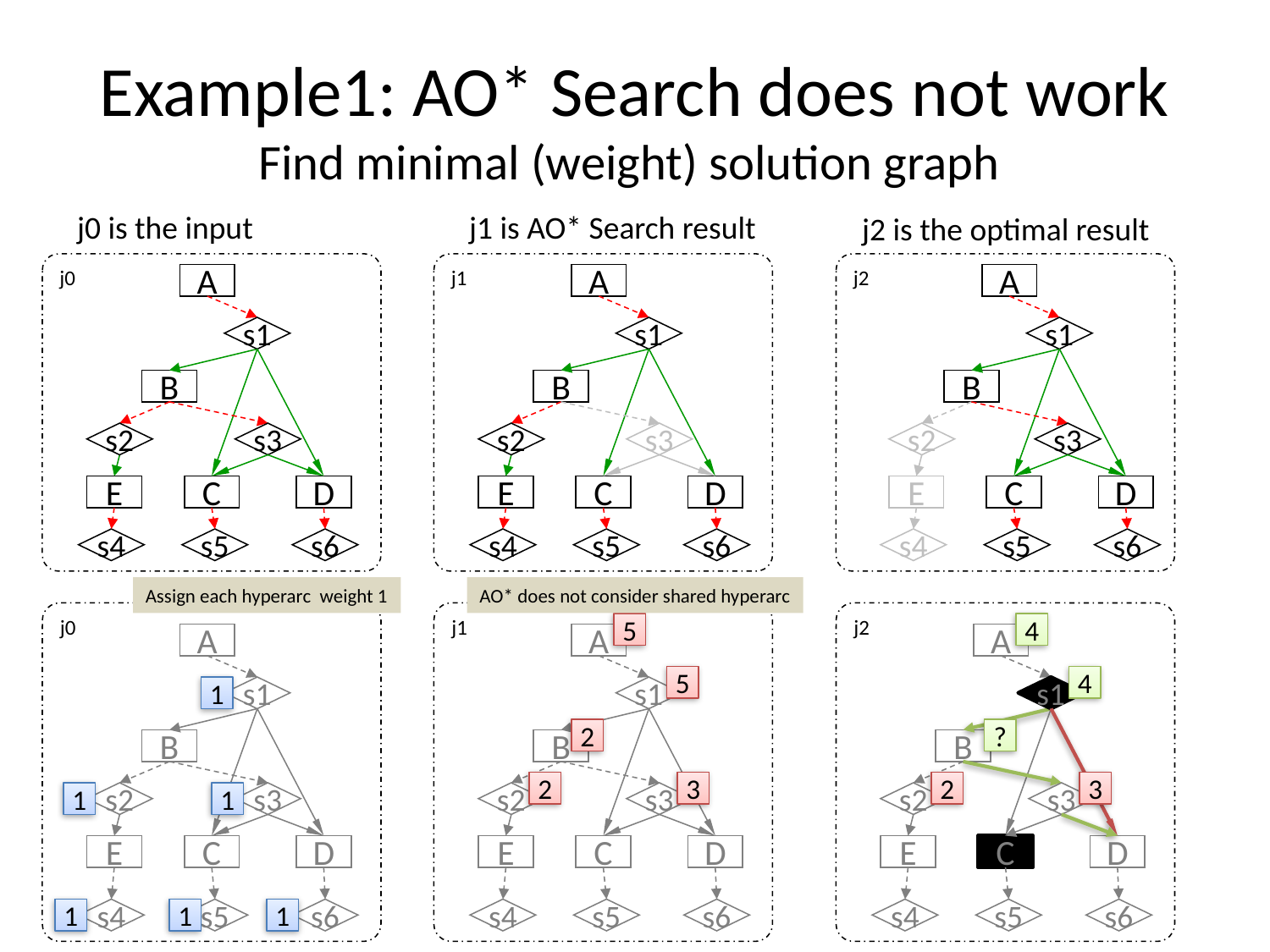

# Example1: AO* Search does not work Find minimal (weight) solution graph
j0 is the input
j1 is AO* Search result
j2 is the optimal result
j0
j1
j2
A
A
A
s1
s1
s1
B
B
B
s2
s3
s2
s3
s2
s3
E
C
D
E
C
D
E
C
D
s4
s5
s6
s4
s5
s6
s4
s5
s6
Assign each hyperarc  weight 1
AO* does not consider shared hyperarc
j0
j1
j2
5
4
A
A
A
5
4
1
s1
s1
s1
2
?
B
B
B
2
3
2
3
1
s2
1
s3
s2
s3
s2
s3
E
C
D
E
C
D
E
C
D
1
s4
1
s5
1
s6
s4
s5
s6
s4
s5
s6